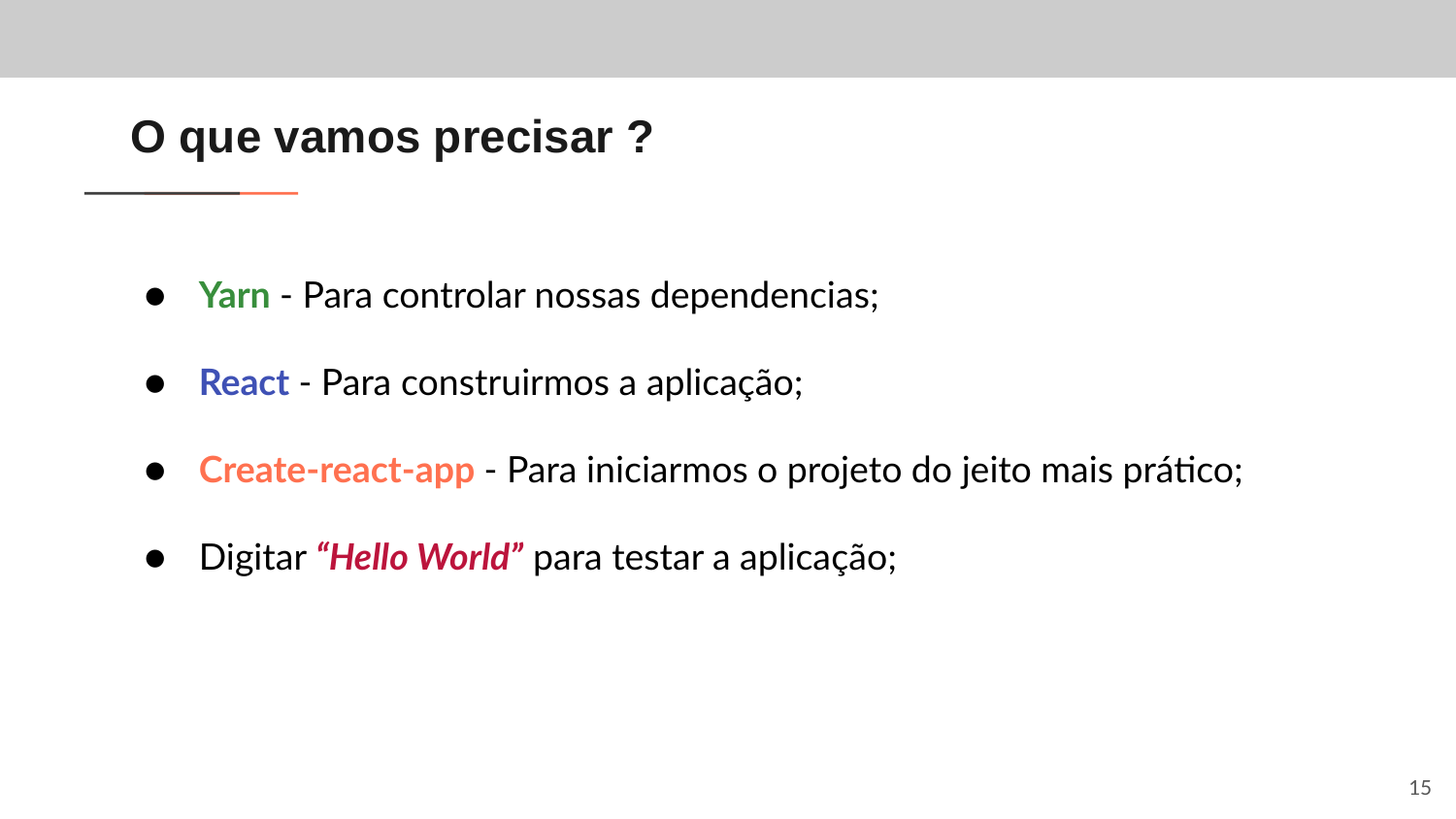

# O que vamos precisar ?
Yarn - Para controlar nossas dependencias;

React - Para construirmos a aplicação;
Create-react-app - Para iniciarmos o projeto do jeito mais prático;

Digitar “Hello World” para testar a aplicação;

15